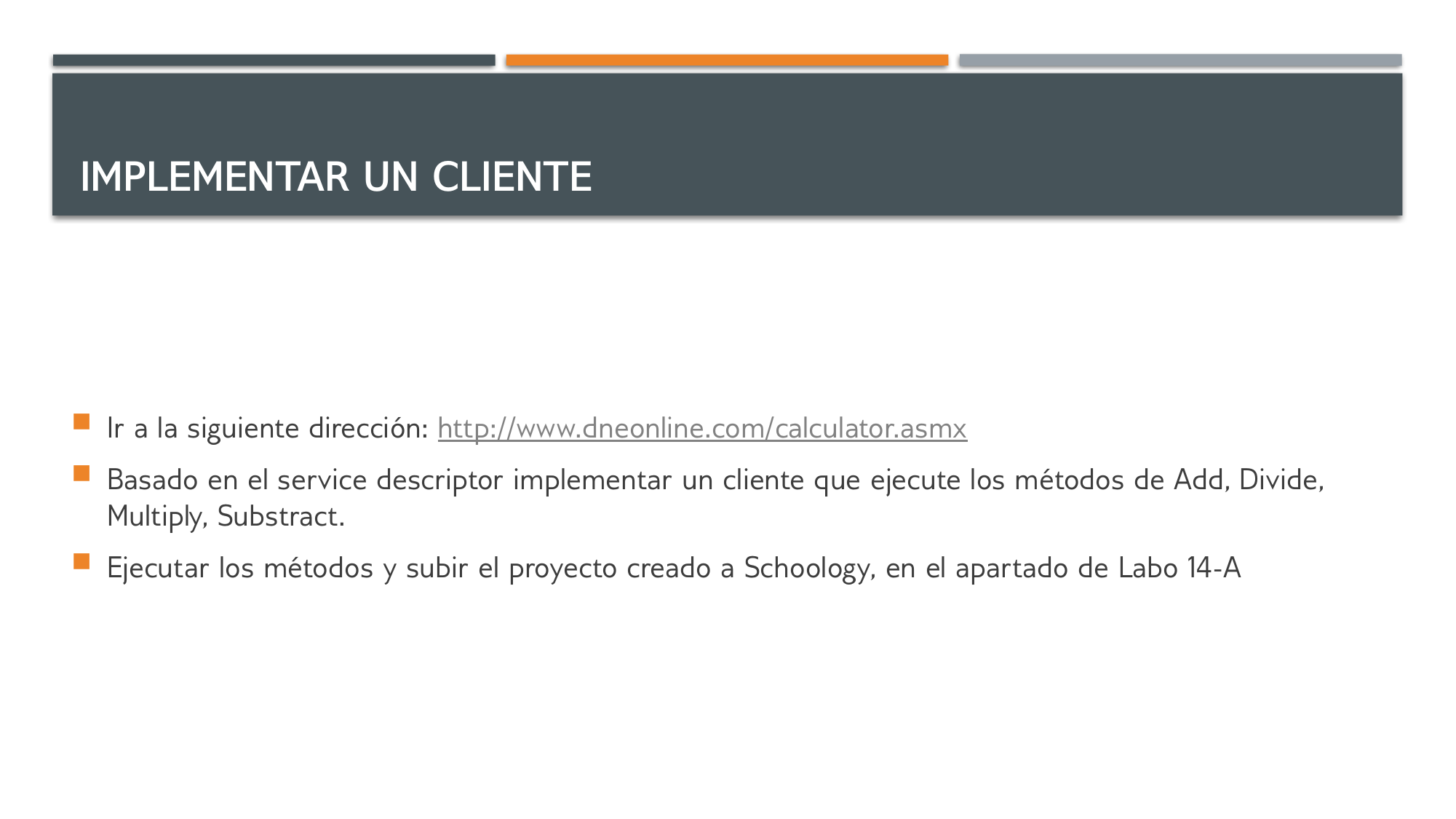

# IMPLEMENTAR UN CLIENTE
Ir a la siguiente dirección: http://www.dneonline.com/calculator.asmx
Basado en el service descriptor implementar un cliente que ejecute los métodos de Add, Divide, Multiply, Substract.
Ejecutar los métodos y subir el proyecto creado a Schoology, en el apartado de Labo 14-A